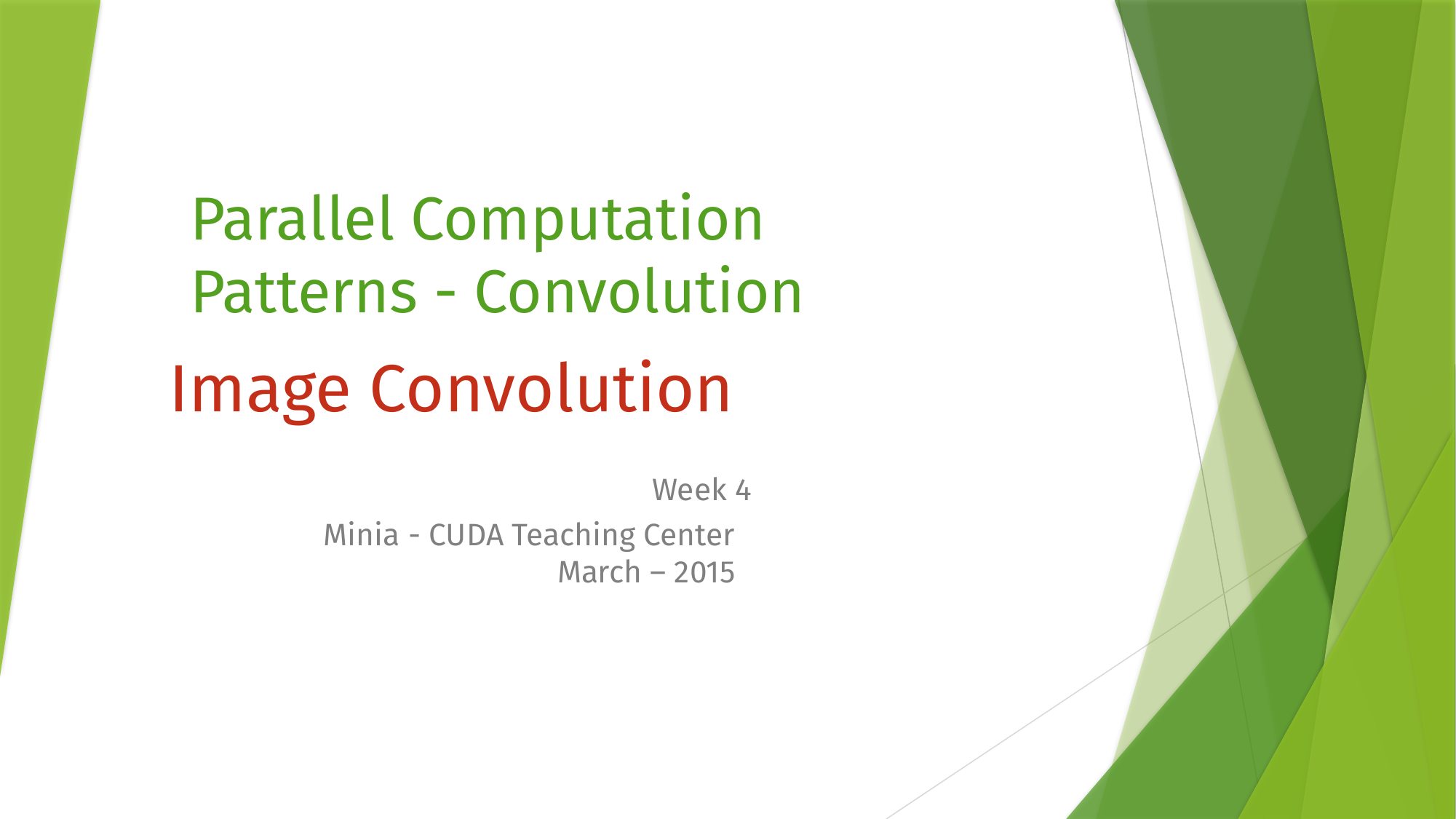

Parallel Computation  Patterns - Convolution
# Image Convolution
Week 4
 Minia - CUDA Teaching Center
March – 2015